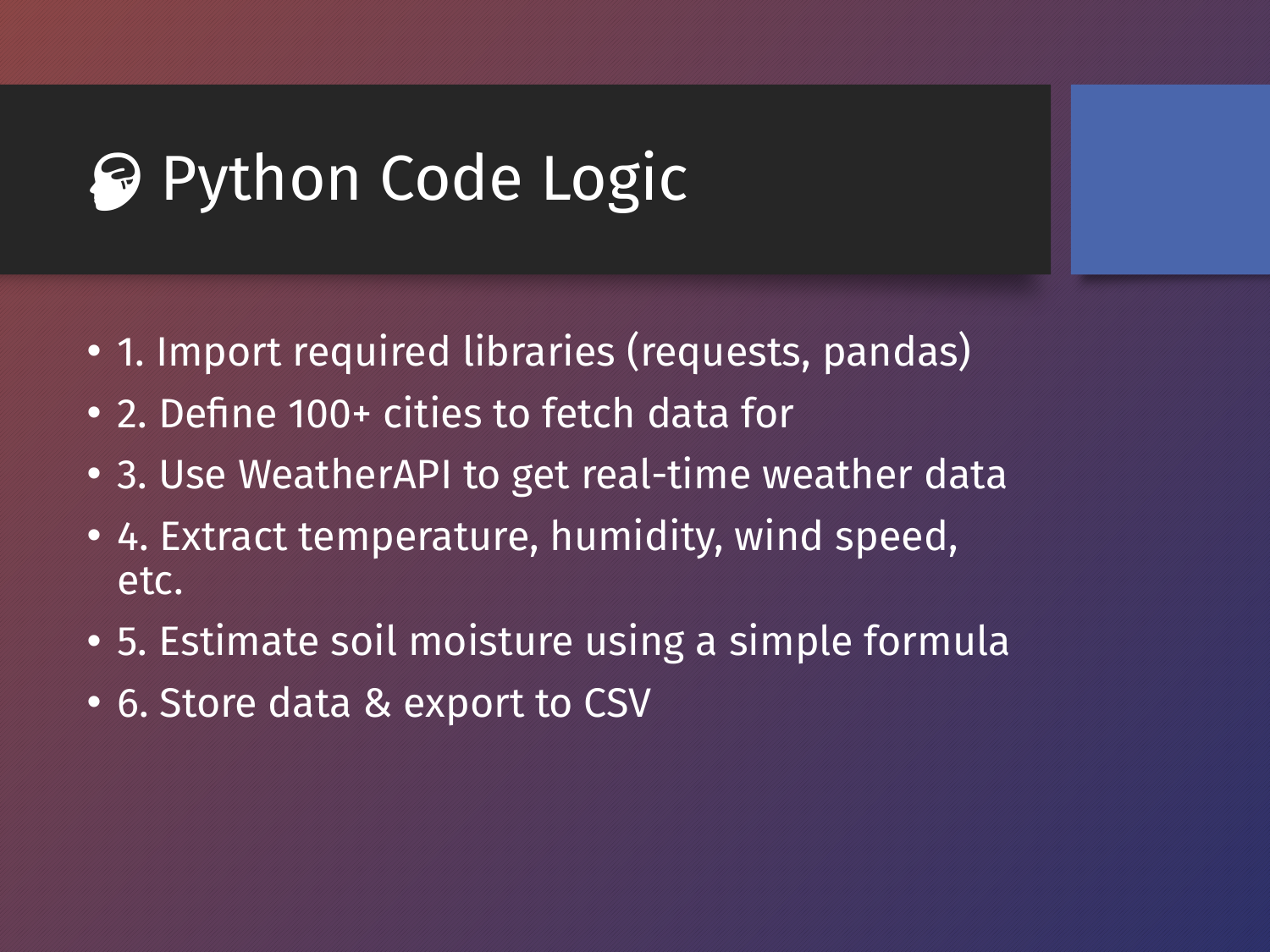

# 🧠 Python Code Logic
1. Import required libraries (requests, pandas)
2. Define 100+ cities to fetch data for
3. Use WeatherAPI to get real-time weather data
4. Extract temperature, humidity, wind speed, etc.
5. Estimate soil moisture using a simple formula
6. Store data & export to CSV